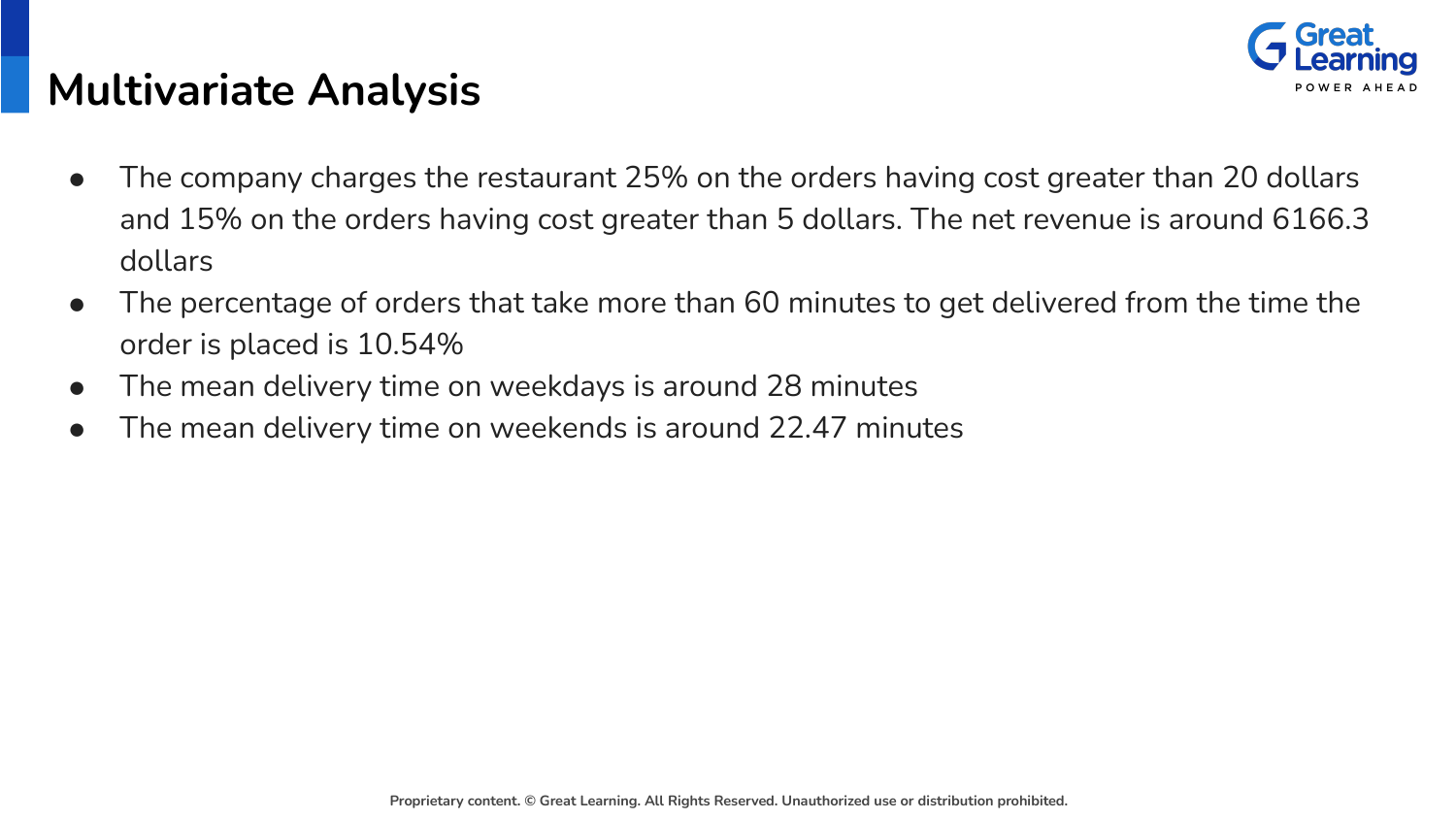

# Multivariate Analysis

The company charges the restaurant 25% on the orders having cost greater than 20 dollars and 15% on the orders having cost greater than 5 dollars. The net revenue is around 6166.3 dollars
The percentage of orders that take more than 60 minutes to get delivered from the time the order is placed is 10.54%
The mean delivery time on weekdays is around 28 minutes
The mean delivery time on weekends is around 22.47 minutes